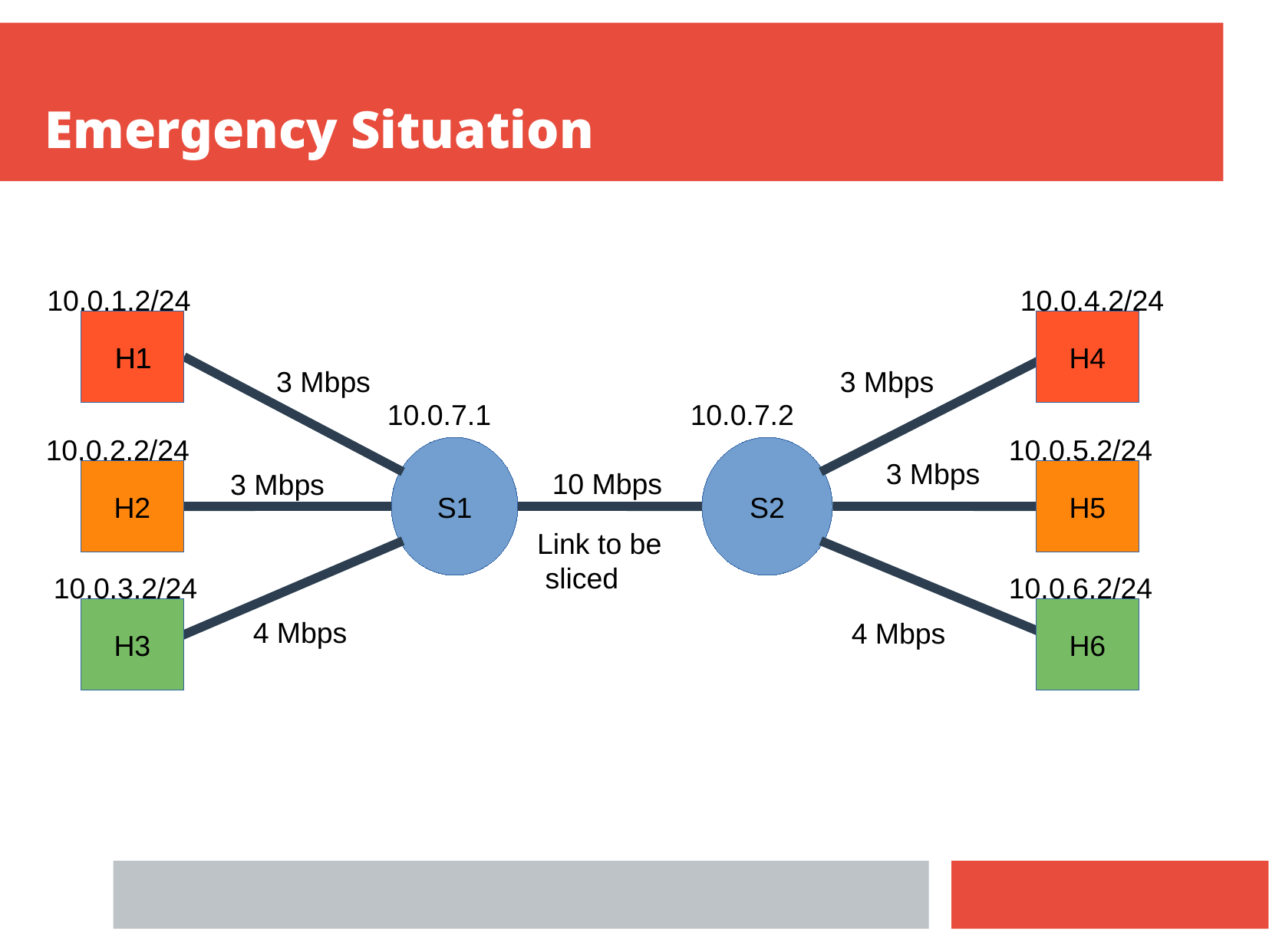

Emergency Situation
10.0.1.2/24
10.0.4.2/24

H4
H1
H1

3 Mbps
3 Mbps
10.0.7.1
10.0.7.2
10.0.2.2/24
10.0.5.2/24

S2
3 Mbps
H2
3 Mbps
10 Mbps
H5
S1

 Link to be      sliced

10.0.3.2/24
10.0.6.2/24
H3
H6
4 Mbps
4 Mbps